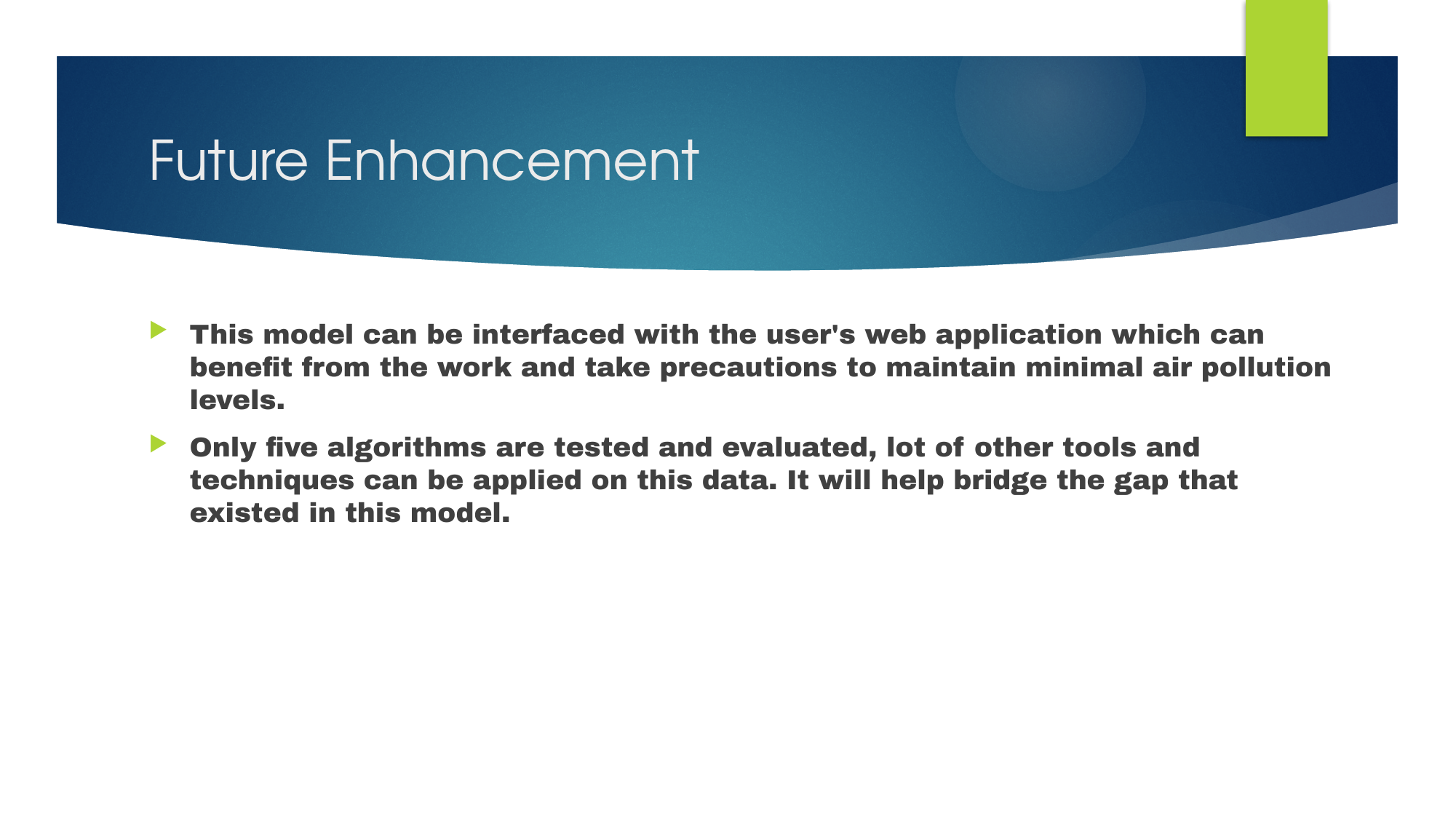

# Future Enhancement
This model can be interfaced with the user's web application which can benefit from the work and take precautions to maintain minimal air pollution levels.
Only five algorithms are tested and evaluated, lot of other tools and techniques can be applied on this data. It will help bridge the gap that existed in this model.